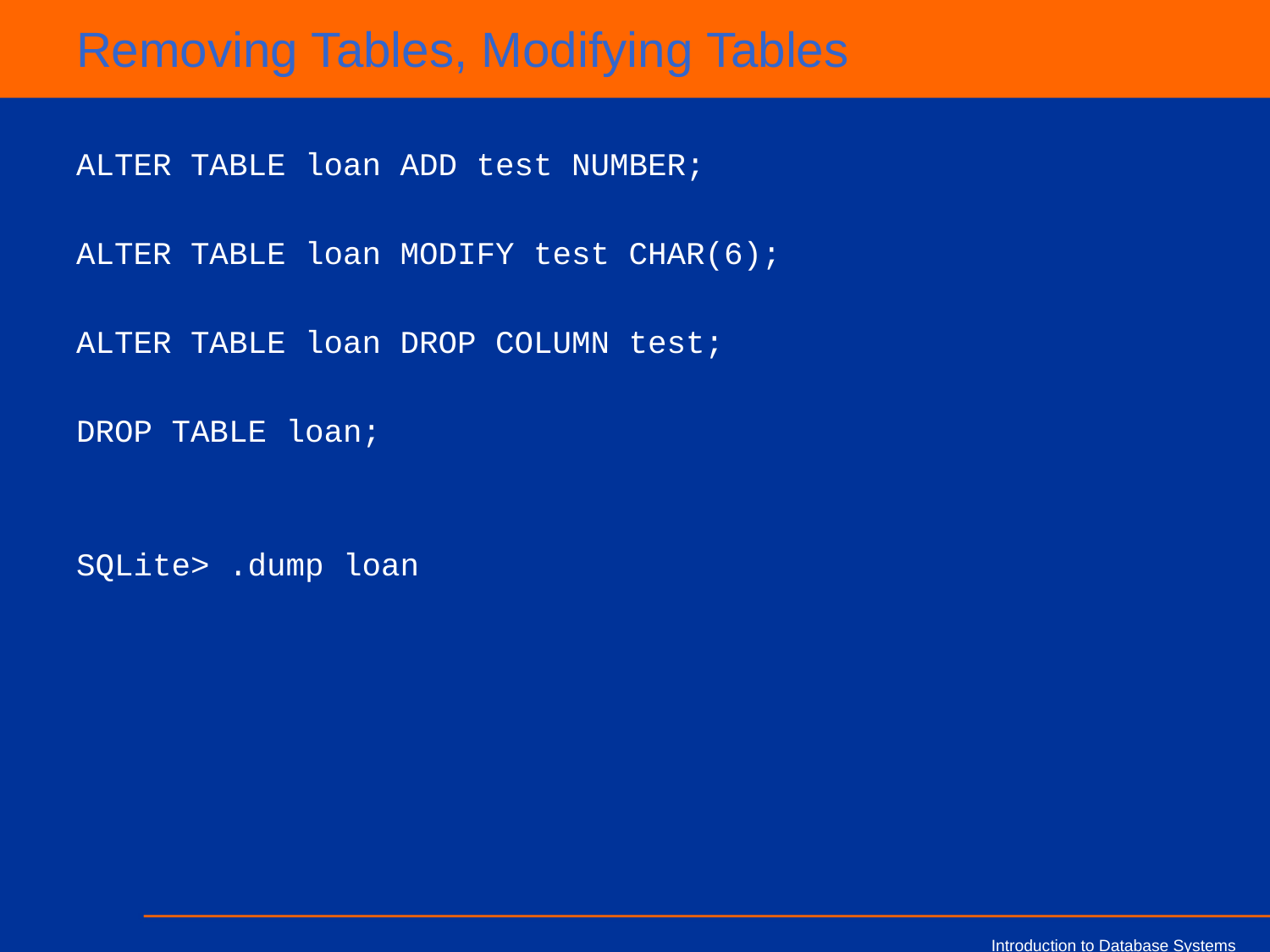

# Removing Tables, Modifying Tables
ALTER TABLE loan ADD test NUMBER;

ALTER TABLE loan MODIFY test CHAR(6);

ALTER TABLE loan DROP COLUMN test;

DROP TABLE loan;

SQLite> .dump loan

Introduction to Database Systems